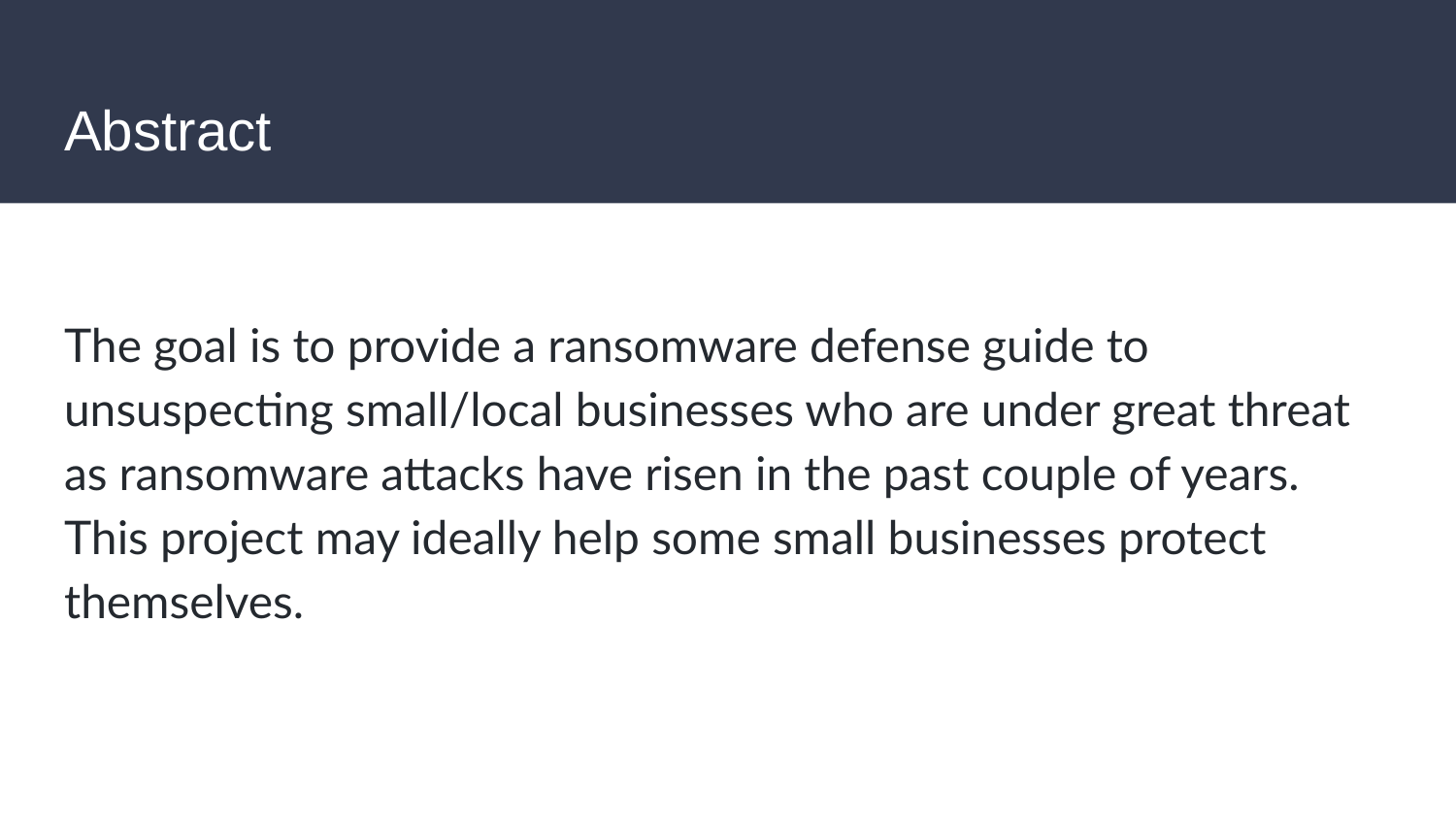

# Abstract
The goal is to provide a ransomware defense guide to unsuspecting small/local businesses who are under great threat as ransomware attacks have risen in the past couple of years. This project may ideally help some small businesses protect themselves.